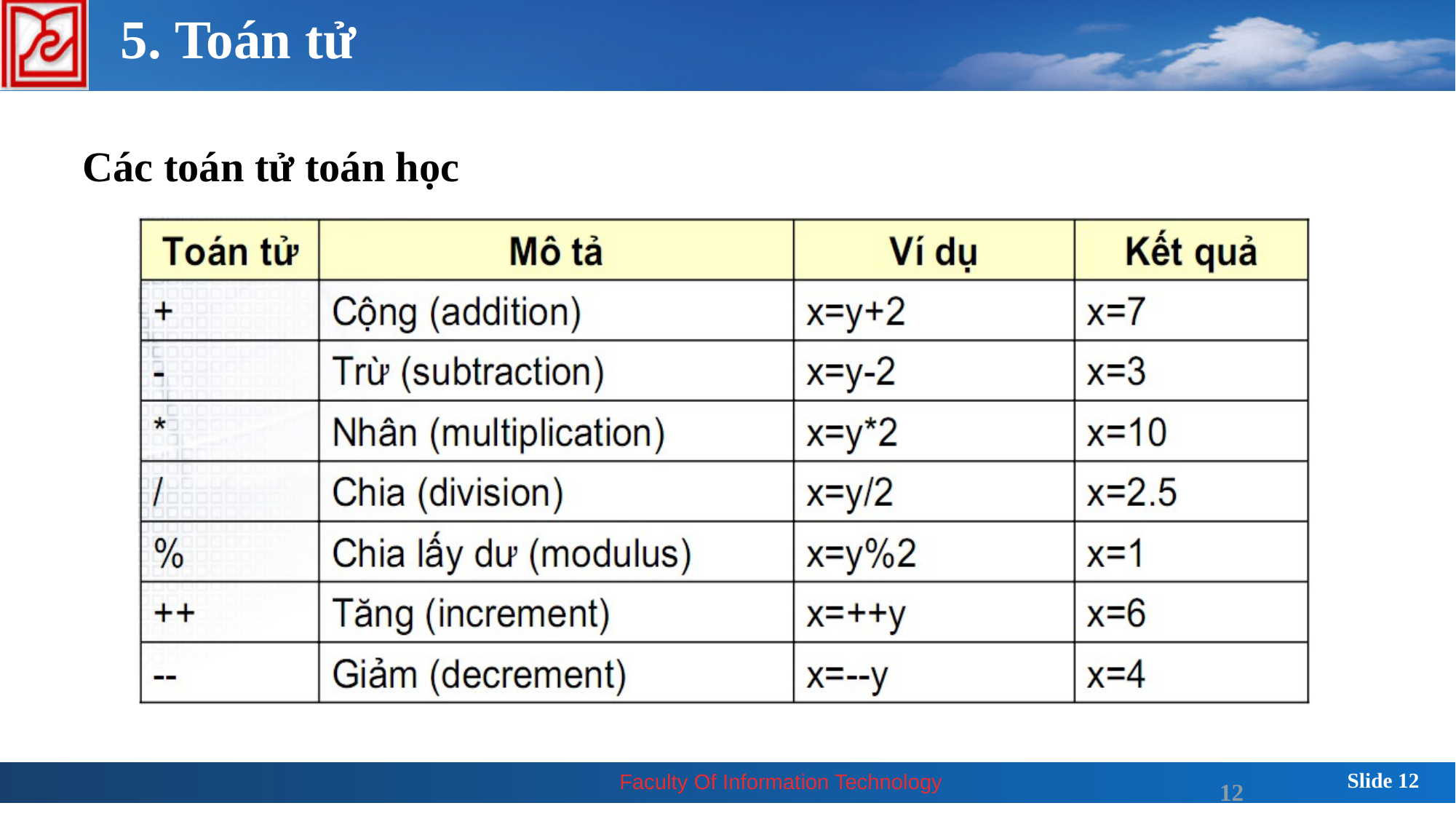

# 5. Toán tử
 Các toán tử toán học

12